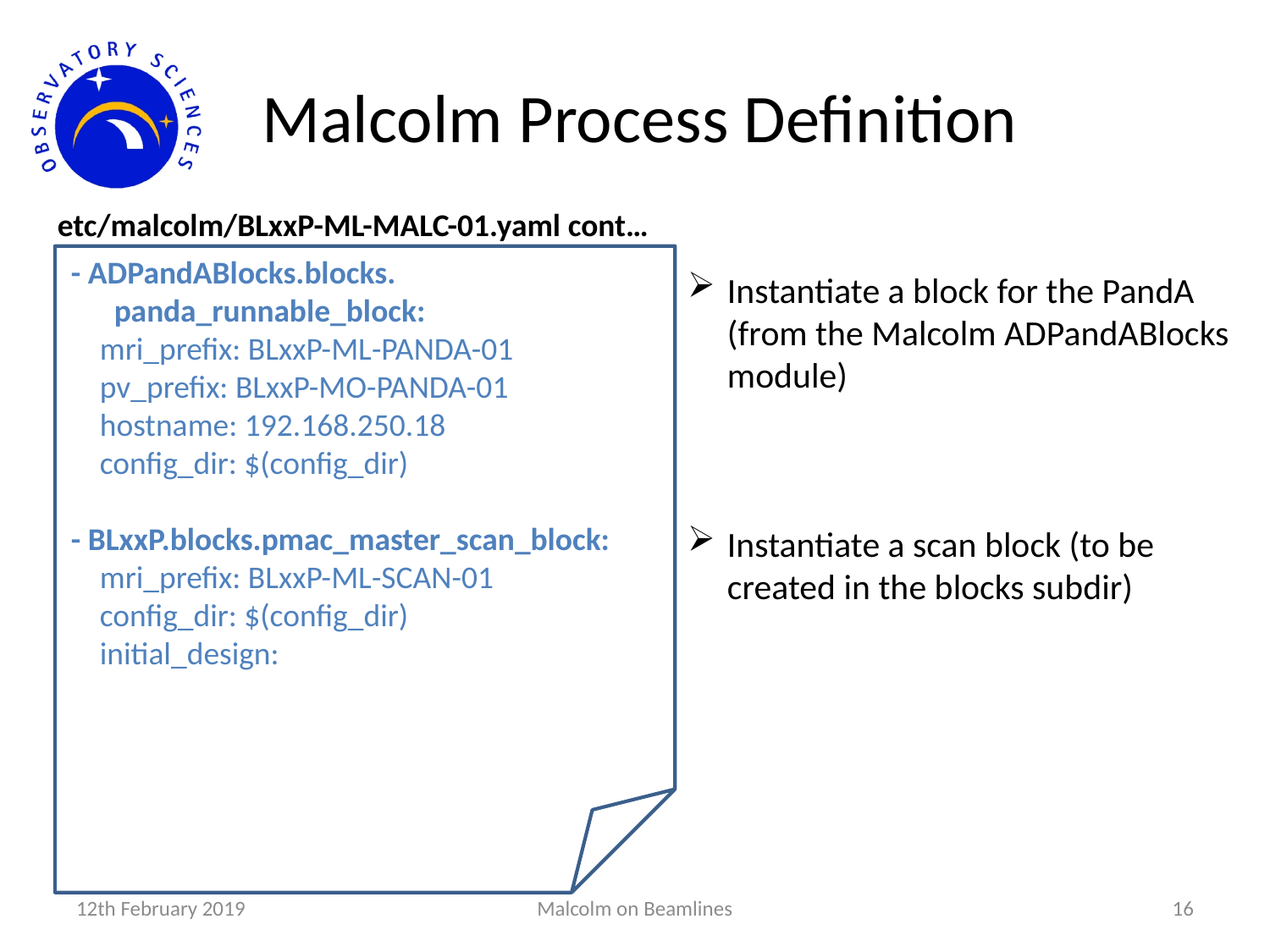

# Malcolm Process Definition
etc/malcolm/BLxxP-ML-MALC-01.yaml cont…

- ADPandABlocks.blocks.                                          panda_runnable_block:
    mri_prefix: BLxxP-ML-PANDA-01
    pv_prefix: BLxxP-MO-PANDA-01
    hostname: 192.168.250.18
    config_dir: $(config_dir)

- BLxxP.blocks.pmac_master_scan_block:
    mri_prefix: BLxxP-ML-SCAN-01
    config_dir: $(config_dir)
    initial_design:
Instantiate a block for the PandA (from the Malcolm ADPandABlocks module)

Instantiate a scan block (to be created in the blocks subdir)

12th February 2019
Malcolm on Beamlines
16